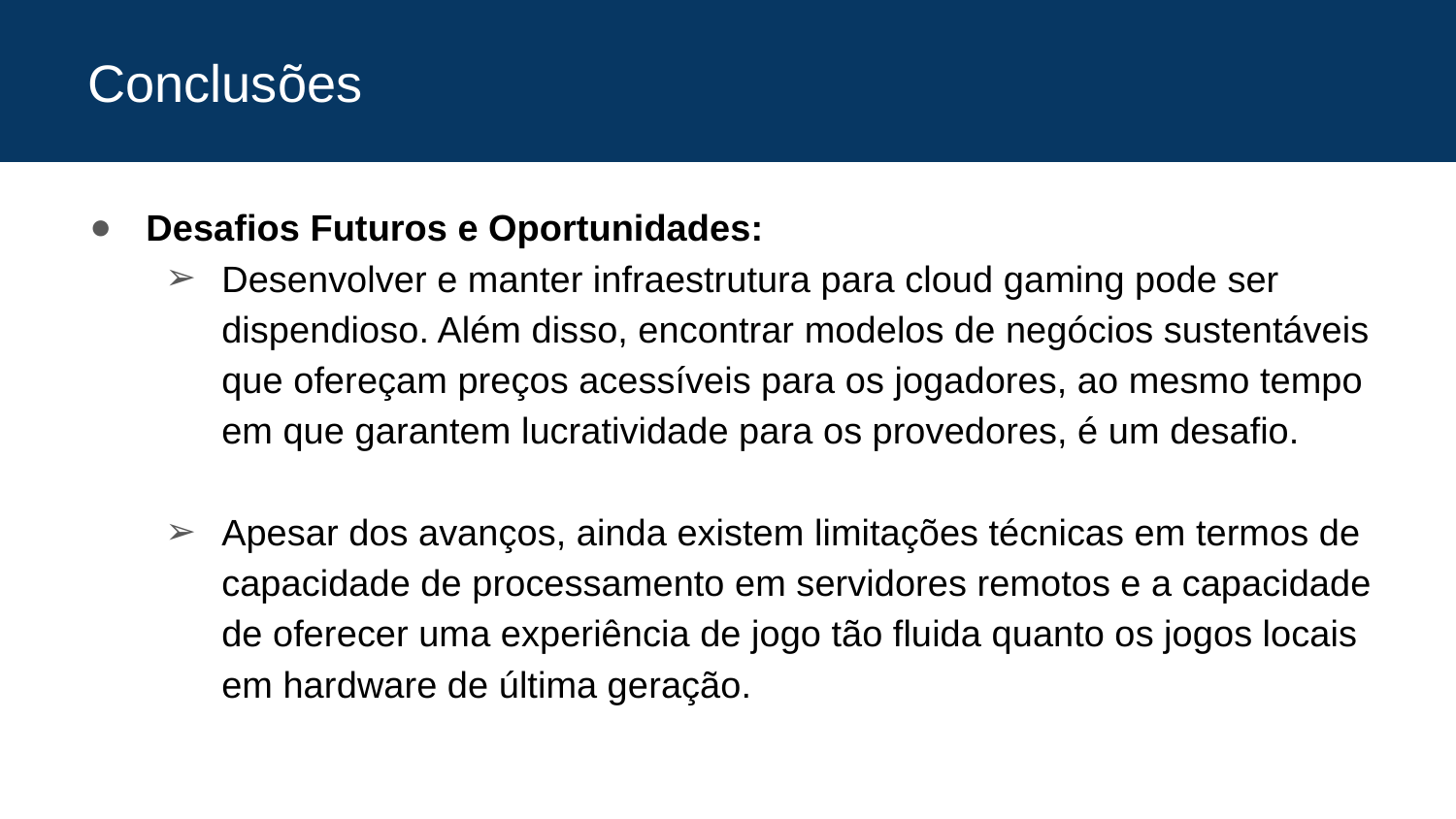

# Conclusões
Desafios Futuros e Oportunidades:
Desenvolver e manter infraestrutura para cloud gaming pode ser dispendioso. Além disso, encontrar modelos de negócios sustentáveis que ofereçam preços acessíveis para os jogadores, ao mesmo tempo em que garantem lucratividade para os provedores, é um desafio.

Apesar dos avanços, ainda existem limitações técnicas em termos de capacidade de processamento em servidores remotos e a capacidade de oferecer uma experiência de jogo tão fluida quanto os jogos locais em hardware de última geração.